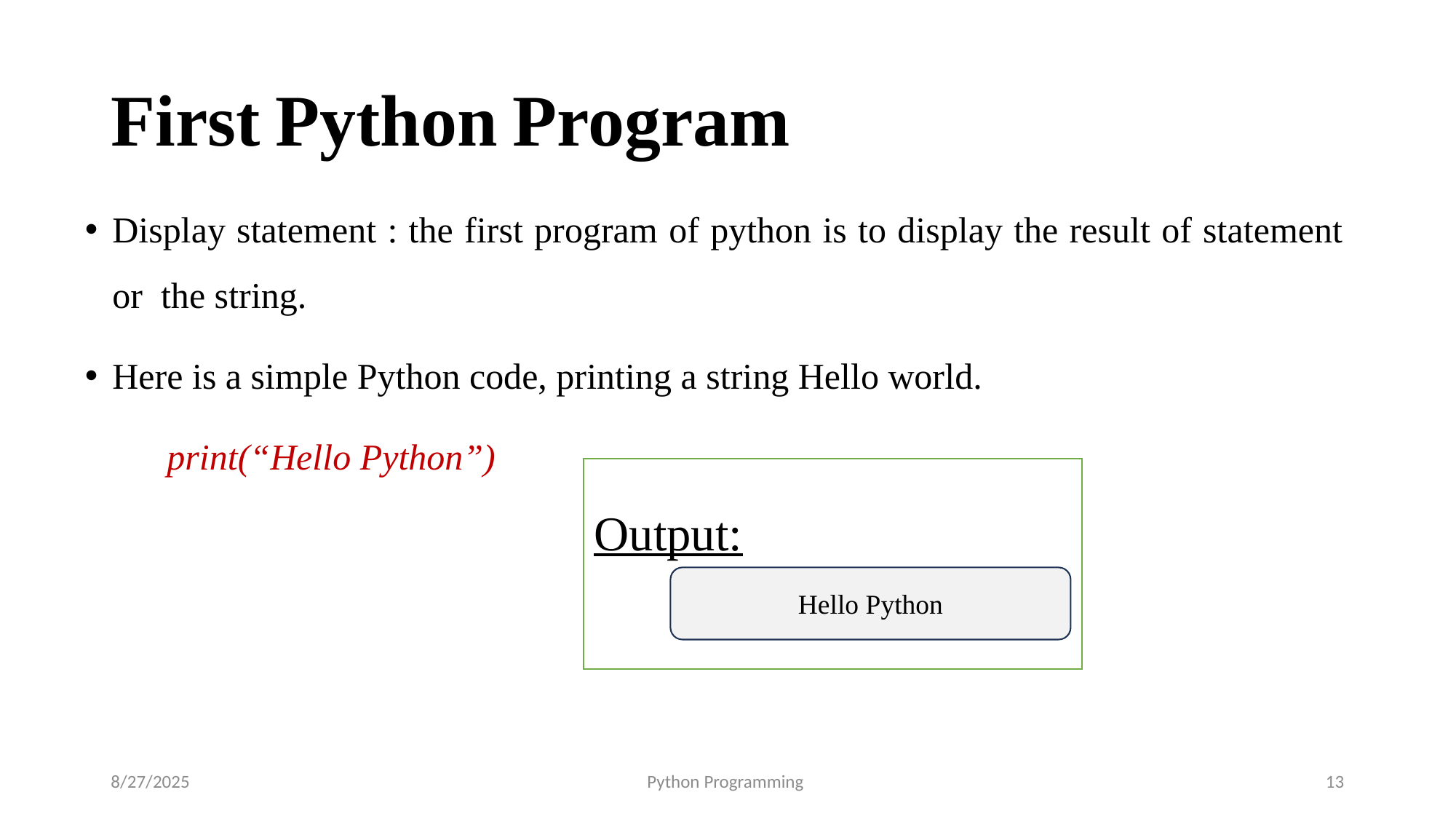

# First Python Program
Display statement : the first program of python is to display the result of statement or  the string.
Here is a simple Python code, printing a string Hello world.
         print(“Hello Python”)

Output:

Hello Python
8/27/2025
Python Programming
13